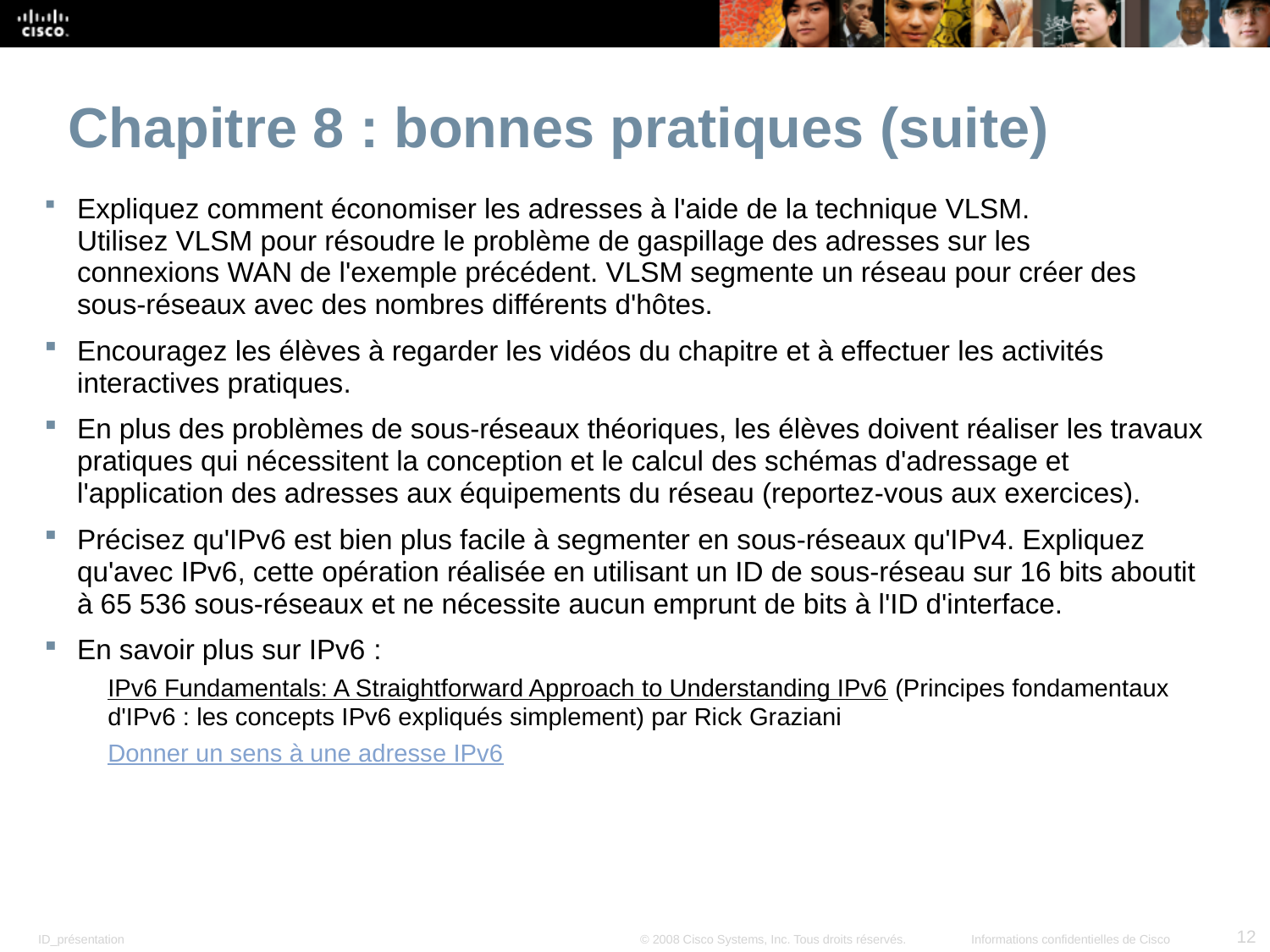

Chapitre 8 : bonnes pratiques (suite)
Expliquez comment économiser les adresses à l'aide de la technique VLSM. Utilisez VLSM pour résoudre le problème de gaspillage des adresses sur les connexions WAN de l'exemple précédent. VLSM segmente un réseau pour créer des sous-réseaux avec des nombres différents d'hôtes.
Encouragez les élèves à regarder les vidéos du chapitre et à effectuer les activités interactives pratiques.
En plus des problèmes de sous-réseaux théoriques, les élèves doivent réaliser les travaux pratiques qui nécessitent la conception et le calcul des schémas d'adressage et l'application des adresses aux équipements du réseau (reportez-vous aux exercices).
Précisez qu'IPv6 est bien plus facile à segmenter en sous-réseaux qu'IPv4. Expliquez qu'avec IPv6, cette opération réalisée en utilisant un ID de sous-réseau sur 16 bits aboutit à 65 536 sous-réseaux et ne nécessite aucun emprunt de bits à l'ID d'interface.
En savoir plus sur IPv6 :
IPv6 Fundamentals: A Straightforward Approach to Understanding IPv6 (Principes fondamentaux d'IPv6 : les concepts IPv6 expliqués simplement) par Rick Graziani
Donner un sens à une adresse IPv6